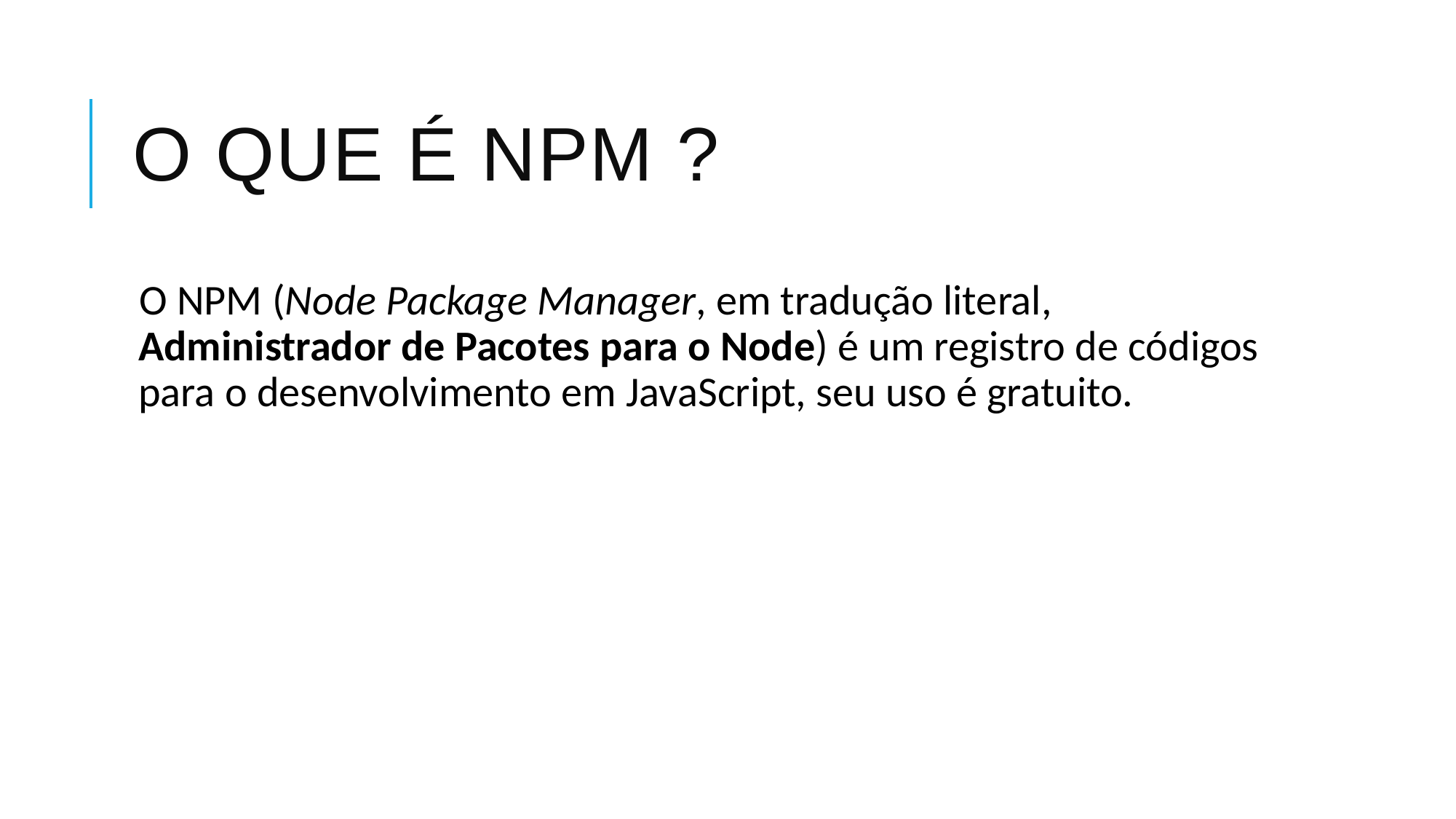

# O que é NPM ?
O NPM (Node Package Manager, em tradução literal, Administrador de Pacotes para o Node) é um registro de códigos para o desenvolvimento em JavaScript, seu uso é gratuito.